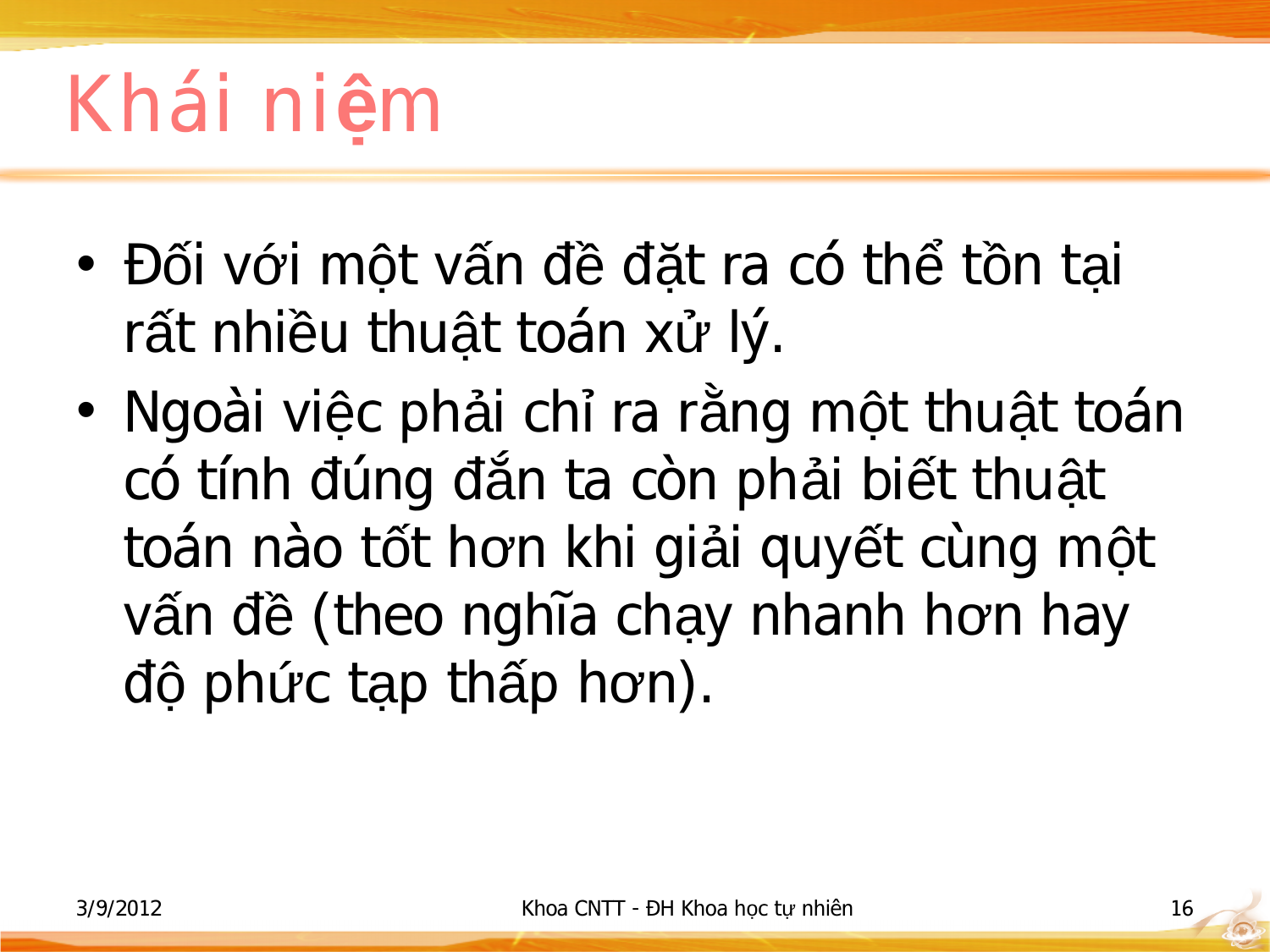

# Khái niệm
Đối với một vấn đề đặt ra có thể tồn tại rất nhiều thuật toán xử lý.
Ngoài việc phải chỉ ra rằng một thuật toán có tính đúng đắn ta còn phải biết thuật toán nào tốt hơn khi giải quyết cùng một vấn đề (theo nghĩa chạy nhanh hơn hay độ phức tạp thấp hơn).
3/9/2012
Khoa CNTT - ĐH Khoa học tự nhiên
16